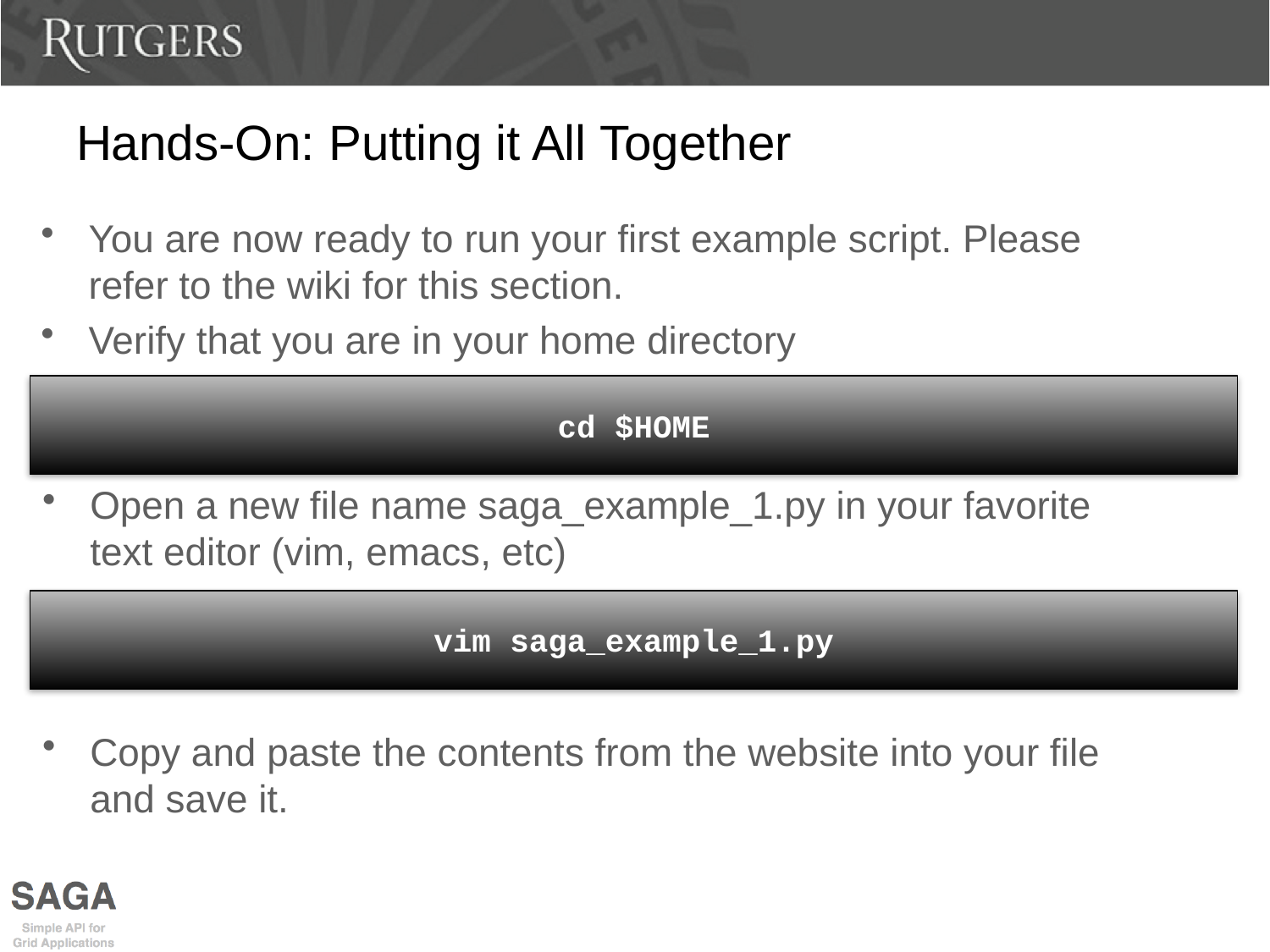

# Hands-On: Putting it All Together
You are now ready to run your first example script. Please refer to the wiki for this section.
Verify that you are in your home directory
cd $HOME
Open a new file name saga_example_1.py in your favorite text editor (vim, emacs, etc)
vim saga_example_1.py
Copy and paste the contents from the website into your file and save it.